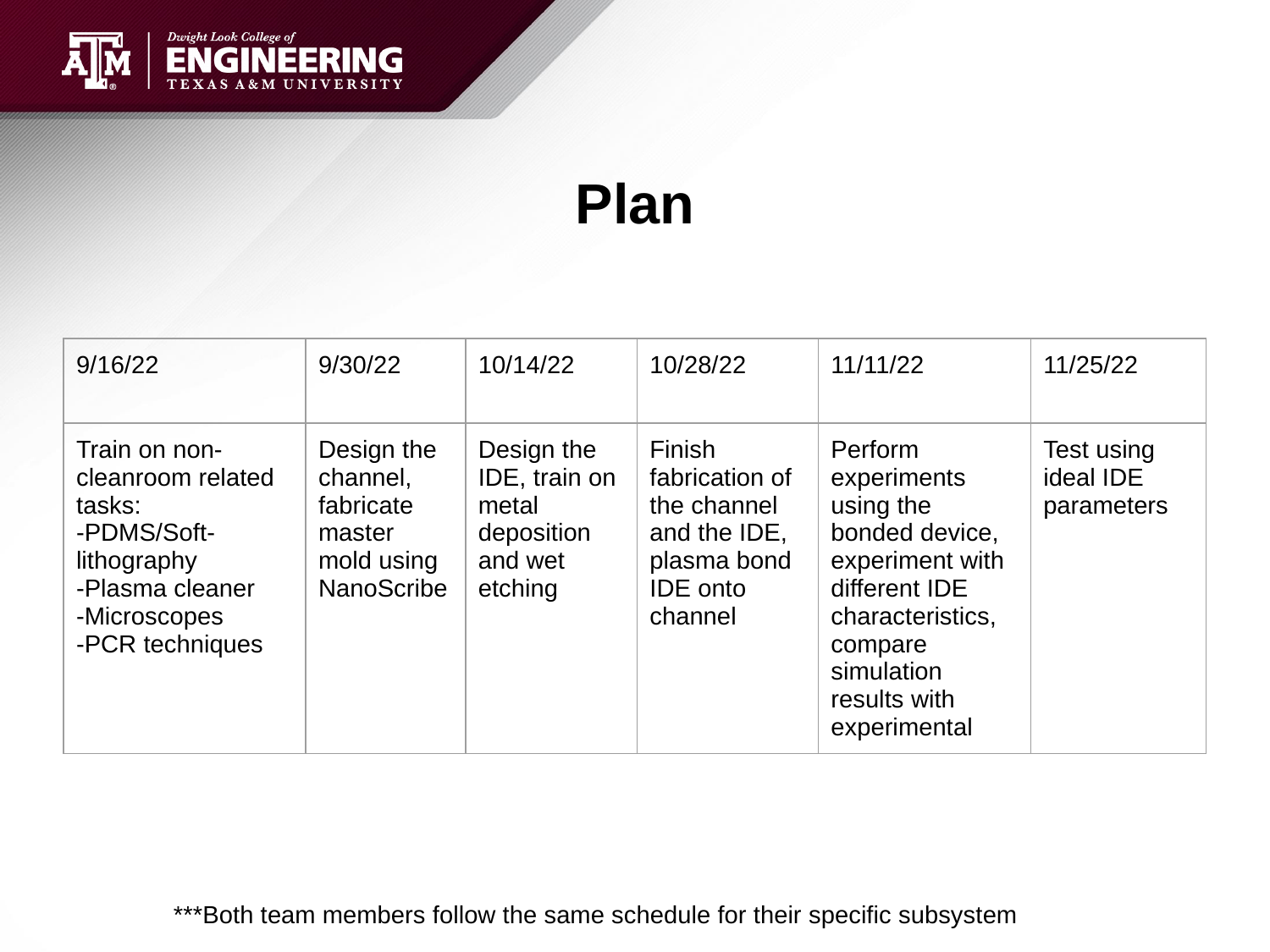

# Plan
| 9/16/22 | 9/30/22 | 10/14/22 | 10/28/22 | 11/11/22 | 11/25/22 |
| --- | --- | --- | --- | --- | --- |
| Train on non-cleanroom related tasks: -PDMS/Soft-lithography -Plasma cleaner -Microscopes -PCR techniques | Design the channel, fabricate master mold using NanoScribe | Design the IDE, train on metal deposition and wet etching | Finish fabrication of the channel and the IDE, plasma bond IDE onto channel | Perform experiments using the bonded device, experiment with different IDE characteristics, compare simulation results with experimental | Test using ideal IDE parameters |
***Both team members follow the same schedule for their specific subsystem